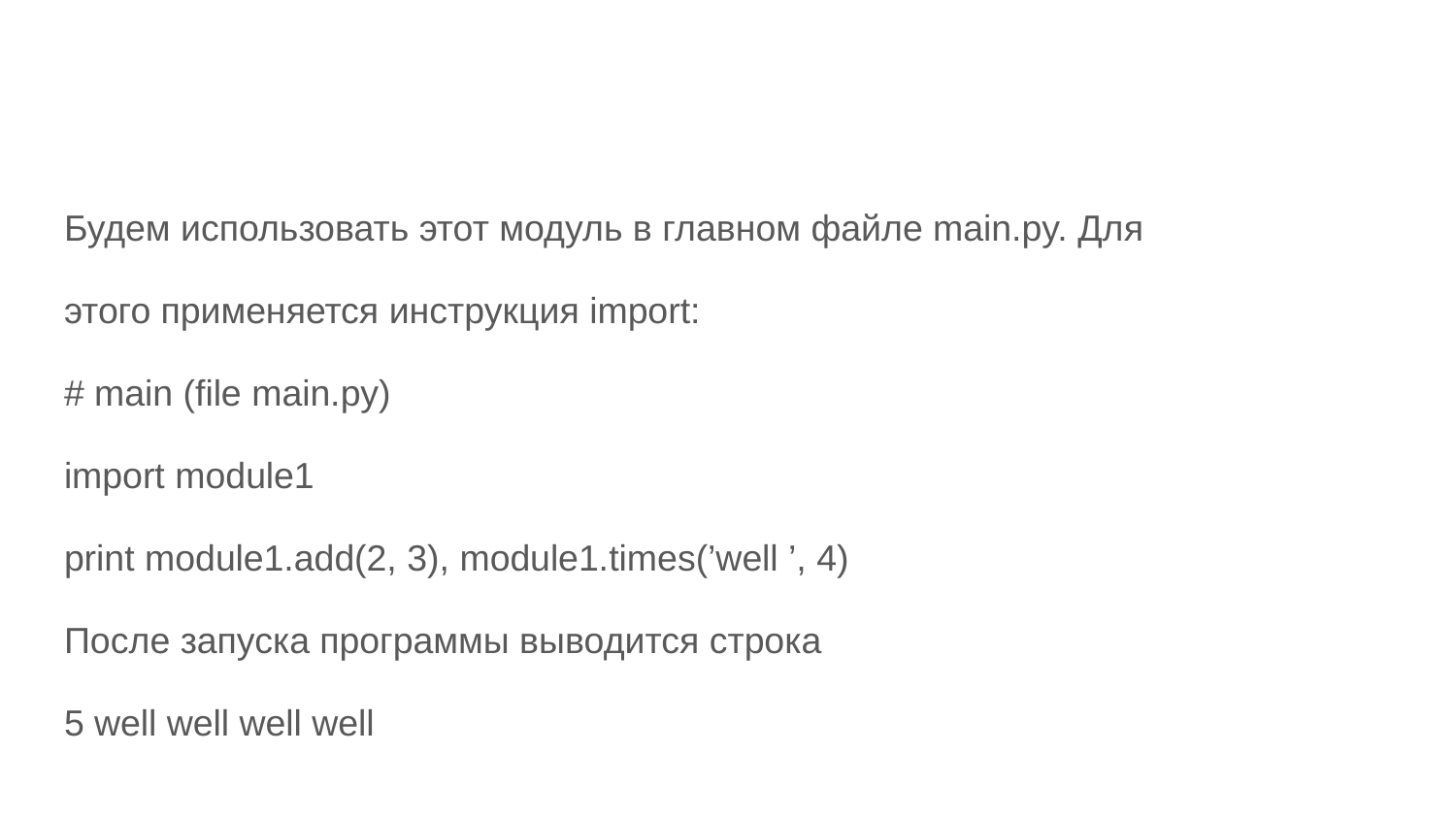

Будем использовать этот модуль в главном файле main.py. Для
этого применяется инструкция import:
# main (file main.py)
import module1
print module1.add(2, 3), module1.times(’well ’, 4)
После запуска программы выводится строка
5 well well well well